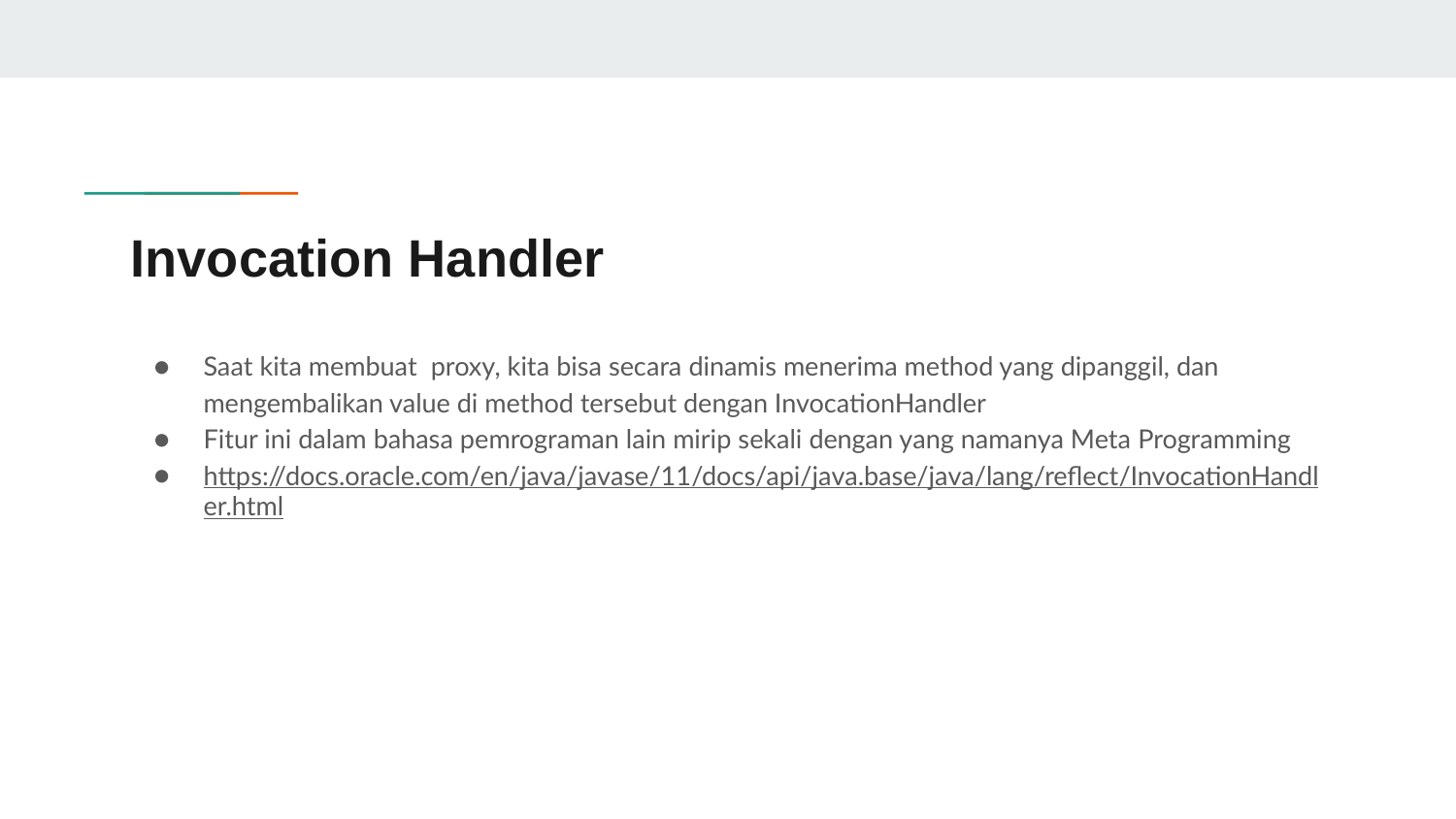

# Invocation Handler
Saat kita membuat  proxy, kita bisa secara dinamis menerima method yang dipanggil, dan mengembalikan value di method tersebut dengan InvocationHandler
Fitur ini dalam bahasa pemrograman lain mirip sekali dengan yang namanya Meta Programming
https://docs.oracle.com/en/java/javase/11/docs/api/java.base/java/lang/reflect/InvocationHandler.html